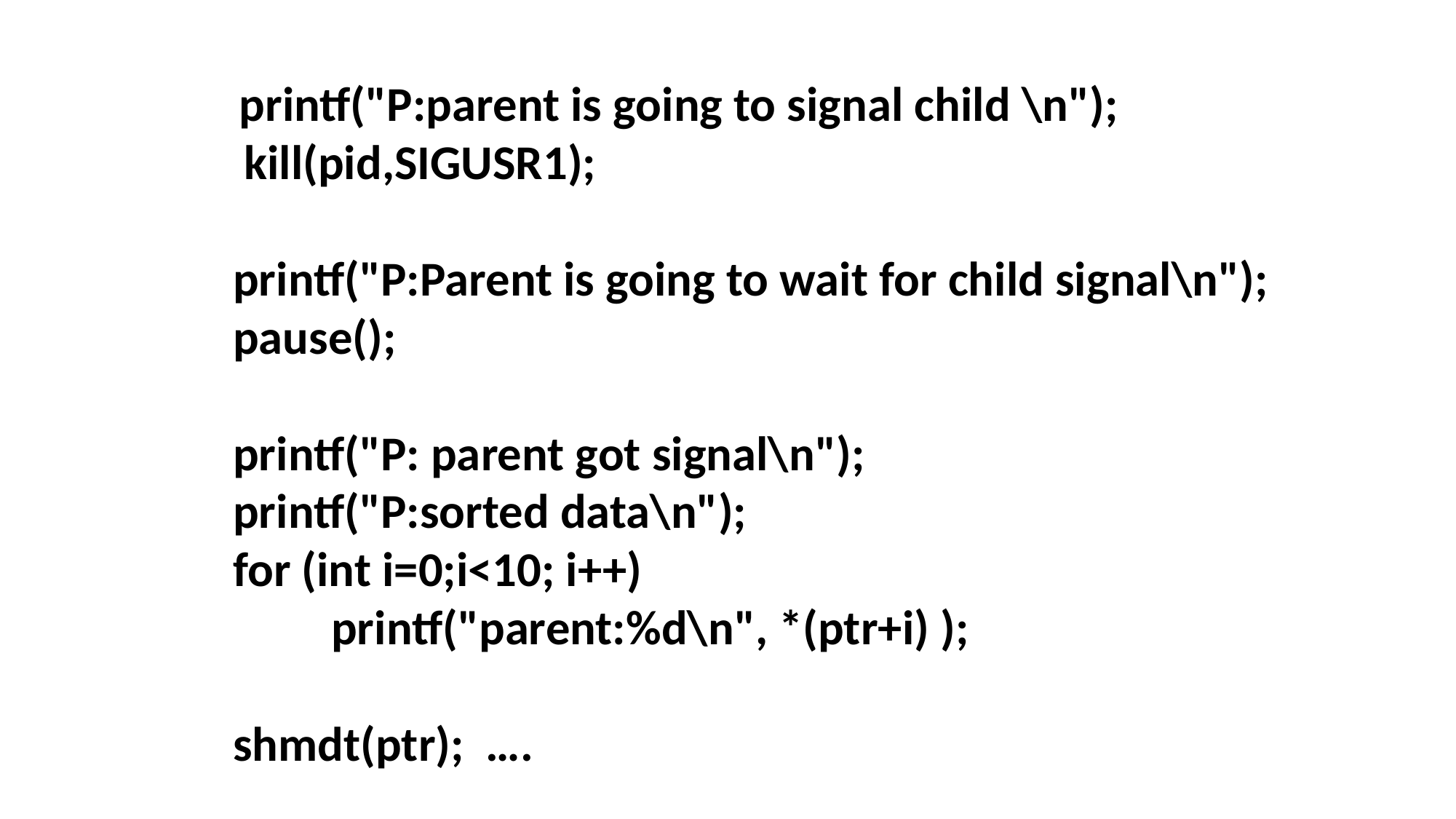

printf("P:parent is going to signal child \n");
 kill(pid,SIGUSR1);

printf("P:Parent is going to wait for child signal\n");
pause();

printf("P: parent got signal\n");
printf("P:sorted data\n");
for (int i=0;i<10; i++)
         printf("parent:%d\n", *(ptr+i) );

shmdt(ptr);  ….